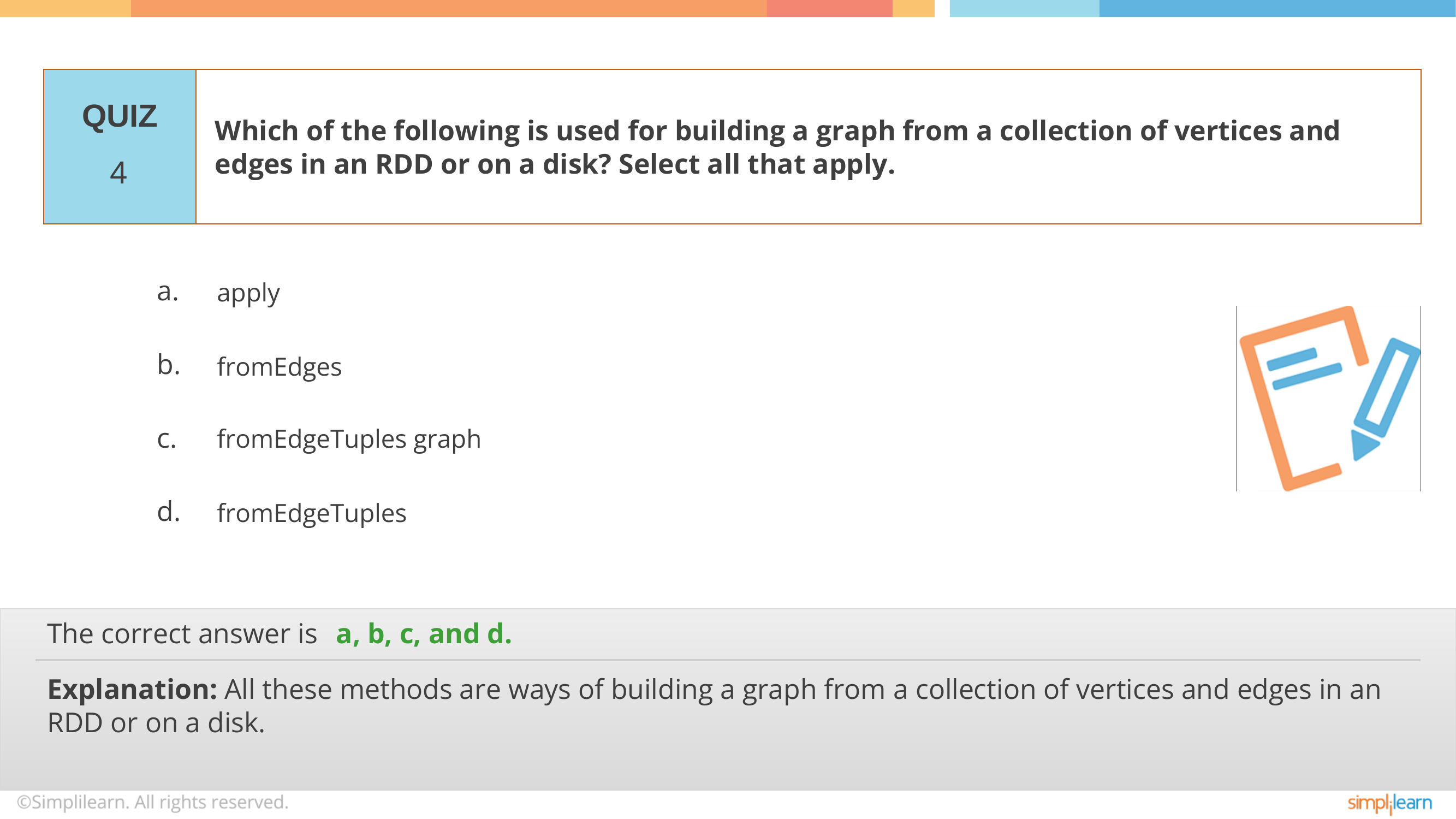

Which of the following is used for building a graph from a collection of vertices and edges in an RDD or on a disk? Select all that apply.
4
apply
fromEdges
fromEdgeTuples graph
fromEdgeTuples
a, b, c, and d.
Explanation: All these methods are ways of building a graph from a collection of vertices and edges in an RDD or on a disk.